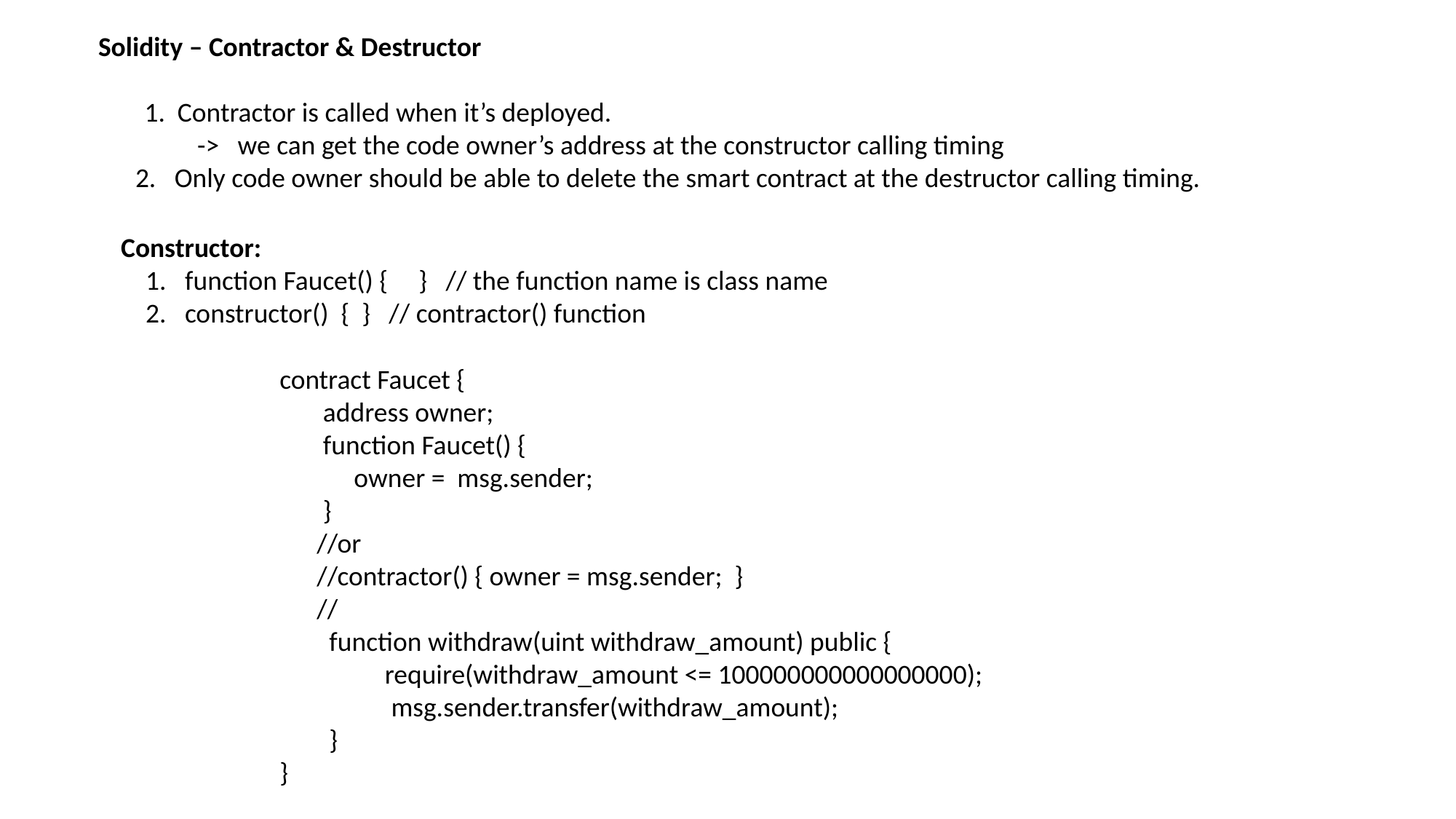

Solidity – Contractor & Destructor

　  1.  Contractor is called when it’s deployed.
                ->   we can get the code owner’s address at the constructor calling timing
      2.   Only code owner should be able to delete the smart contract at the destructor calling timing.

Constructor:
    1.   function Faucet() {     }   // the function name is class name
    2.   constructor()  {  }   // contractor() function

contract Faucet {
       address owner;
       function Faucet() {
            owner =  msg.sender;
       }
      //or
      //contractor() { owner = msg.sender;  }
      //
        function withdraw(uint withdraw_amount) public {
                 require(withdraw_amount <= 100000000000000000);
                  msg.sender.transfer(withdraw_amount);
        }
}